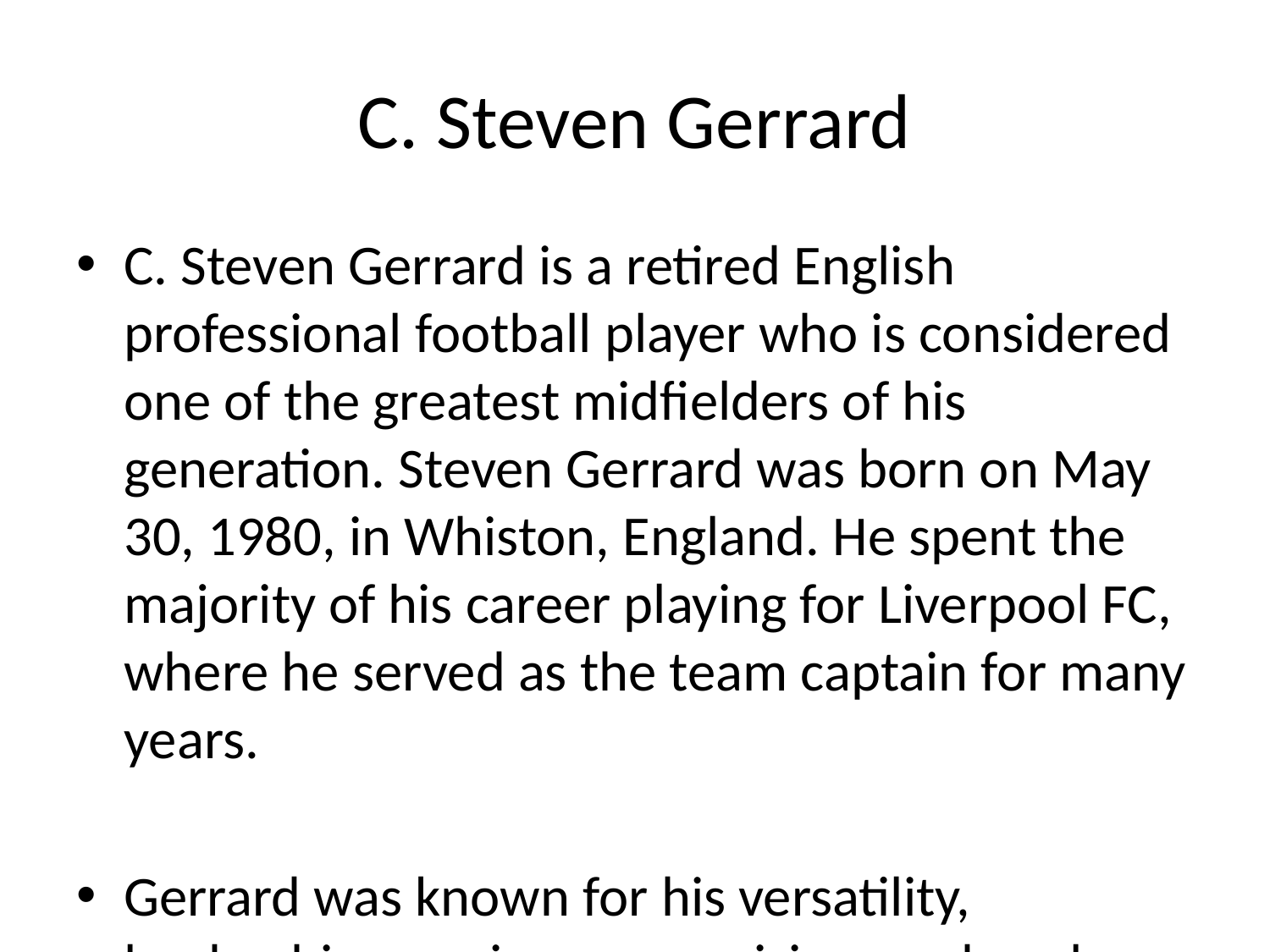

# C. Steven Gerrard
C. Steven Gerrard is a retired English professional football player who is considered one of the greatest midfielders of his generation. Steven Gerrard was born on May 30, 1980, in Whiston, England. He spent the majority of his career playing for Liverpool FC, where he served as the team captain for many years.

Gerrard was known for his versatility, leadership, passing range, vision, and goal-scoring ability. He was a dynamic all-around midfielder who could dictate the pace of the game, break up opposition attacks, and create scoring opportunities for his teammates. Gerrard was also known for his ability to score crucial goals in important matches, making him a talismanic figure for both Liverpool and the England national team.

During his time at Liverpool, Gerrard won numerous individual awards, including being named the PFA Players' Player of the Year in 2006, as well as being included in the PFA Team of the Year multiple times. He also led Liverpool to several major trophies, including the UEFA Champions League in 2005, the UEFA Cup in 2001, two FA Cups, three League Cups, and the UEFA Super Cup.

After leaving Liverpool, Gerrard spent a brief stint playing for LA Galaxy in Major League Soccer before retiring as a player. He then transitioned into coaching, first with Liverpool's youth academy and later becoming the manager of Scottish club Rangers FC. In his managerial role at Rangers, Gerrard has been successful, leading the team to their first Scottish Premiership title in a decade in the 2020-2021 season.